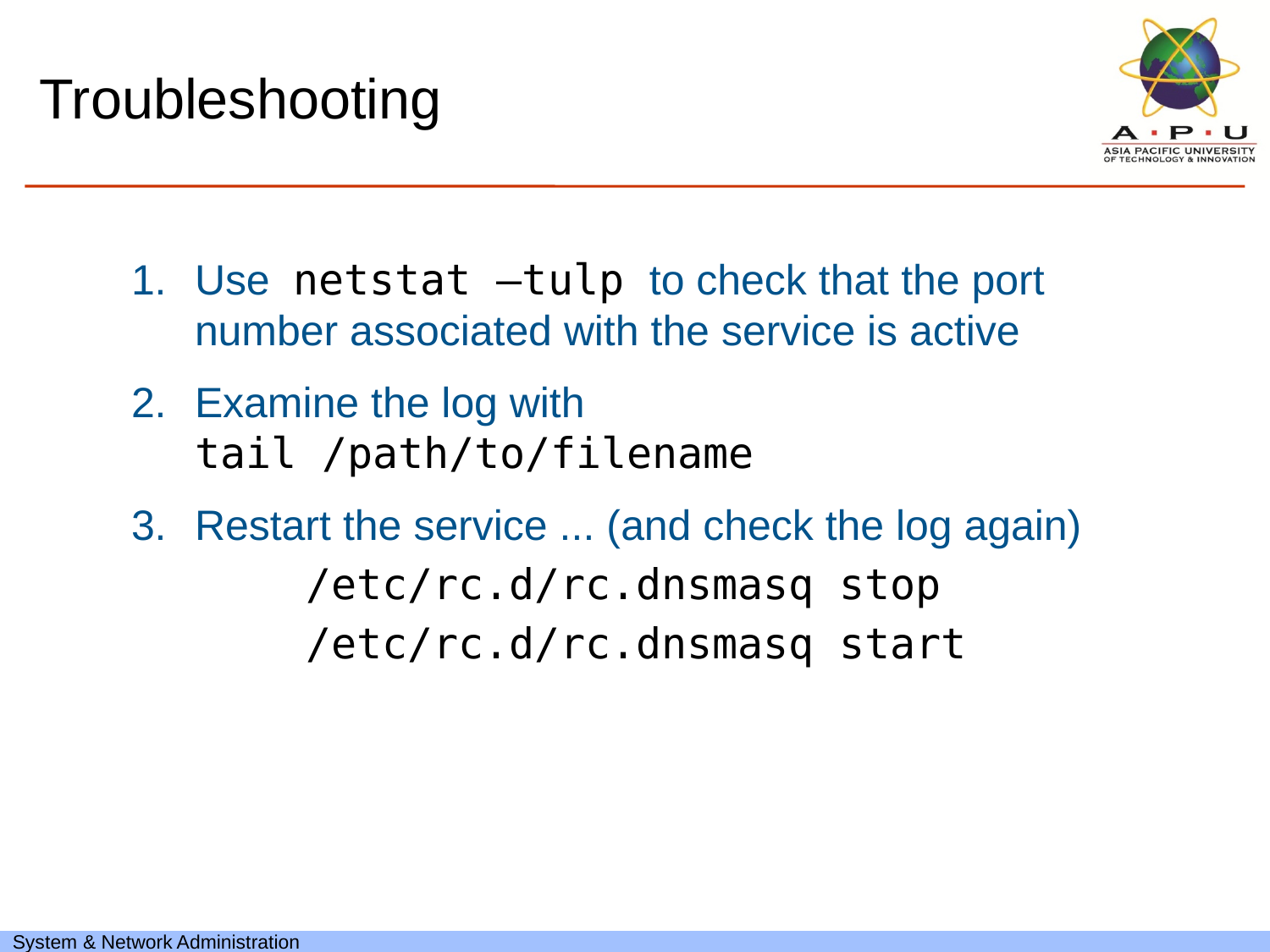

# Troubleshooting
Use  netstat –tulp to check that the port number associated with the service is active
Examine the log with
tail /path/to/filename
Restart the service ... (and check the log again)
		/etc/rc.d/rc.dnsmasq stop
		/etc/rc.d/rc.dnsmasq start